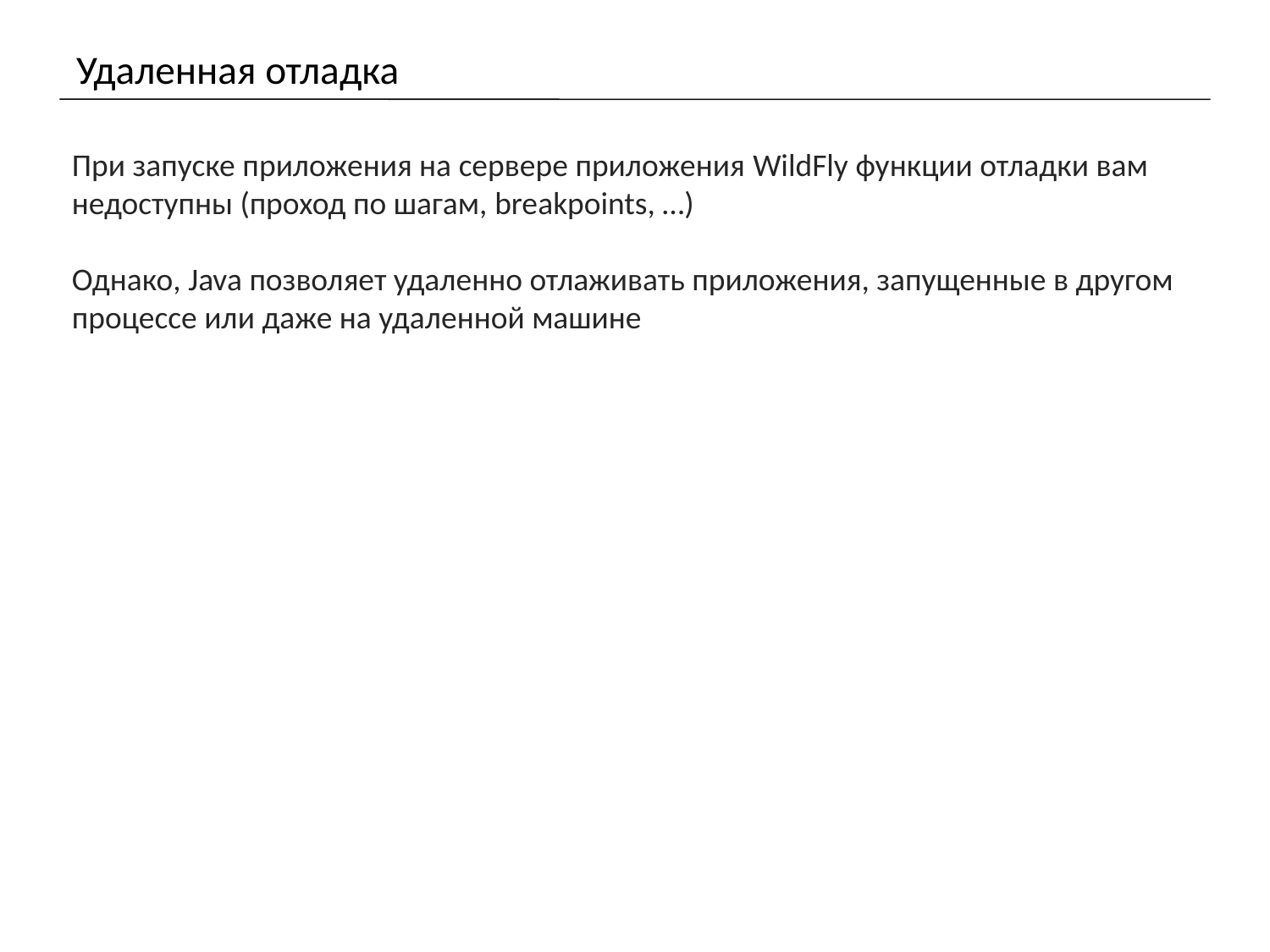

# Удаленная отладка
При запуске приложения на сервере приложения WildFly функции отладки вам недоступны (проход по шагам, breakpoints, …)

Однако, Java позволяет удаленно отлаживать приложения, запущенные в другом процессе или даже на удаленной машине